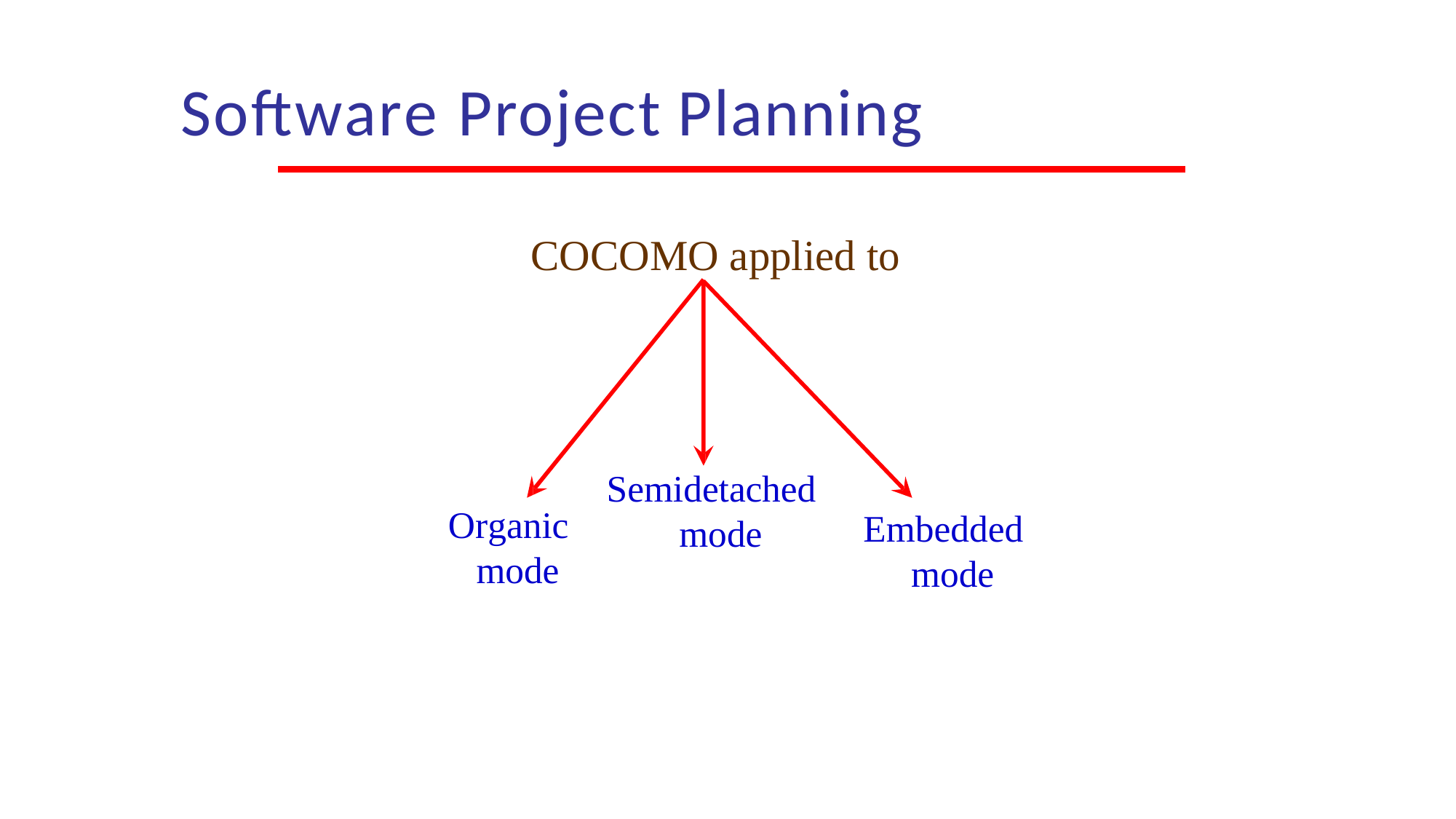

# Software Project Planning

COCOMO applied to

Semidetached  mode
Organic  mode
Embedded  mode